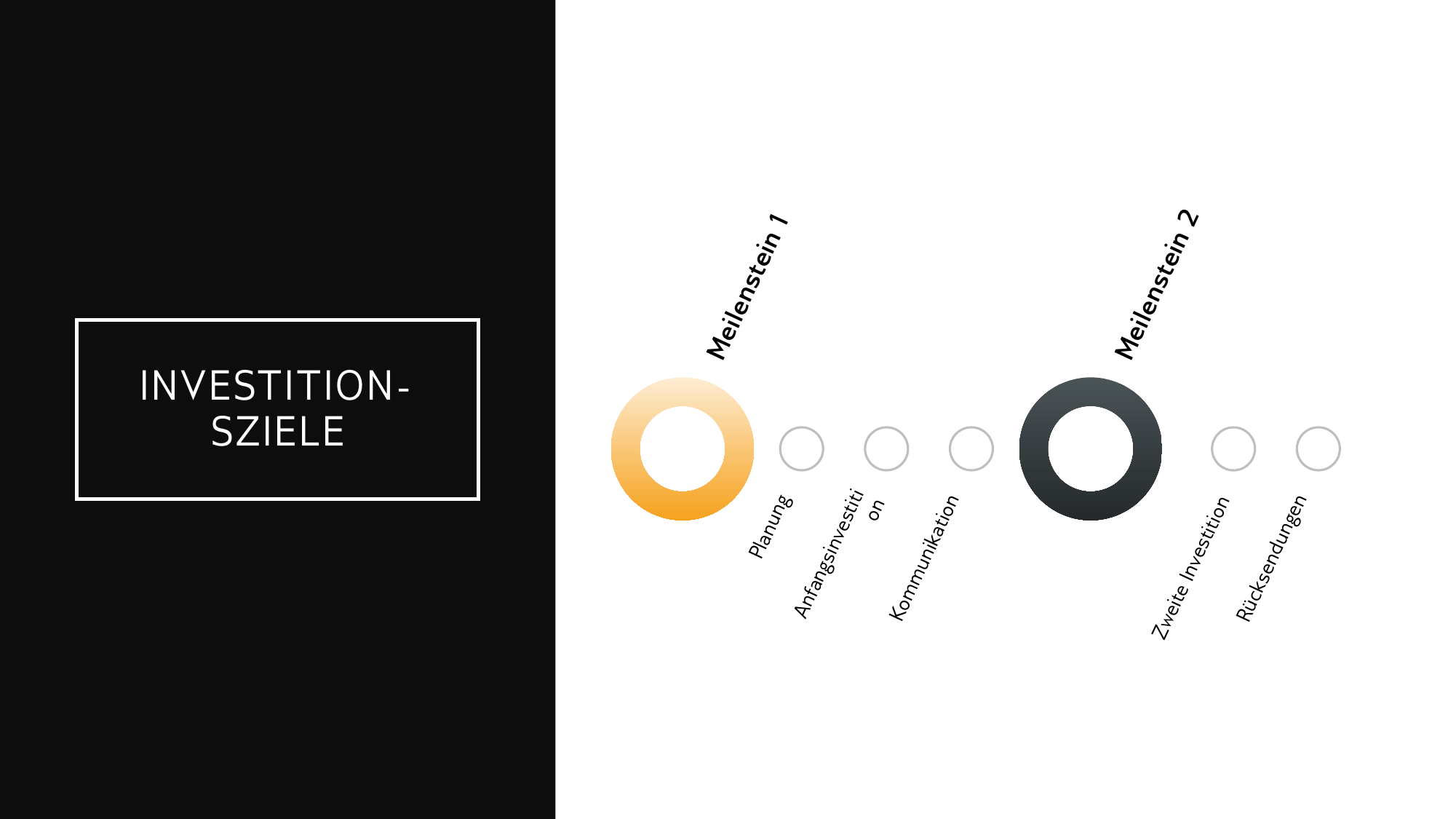

Meilenstein 1
 Planung
Anfangsinvestition
Kommunikation
Meilenstein 2
Zweite Investition
Rücksendungen
# Investition-sziele